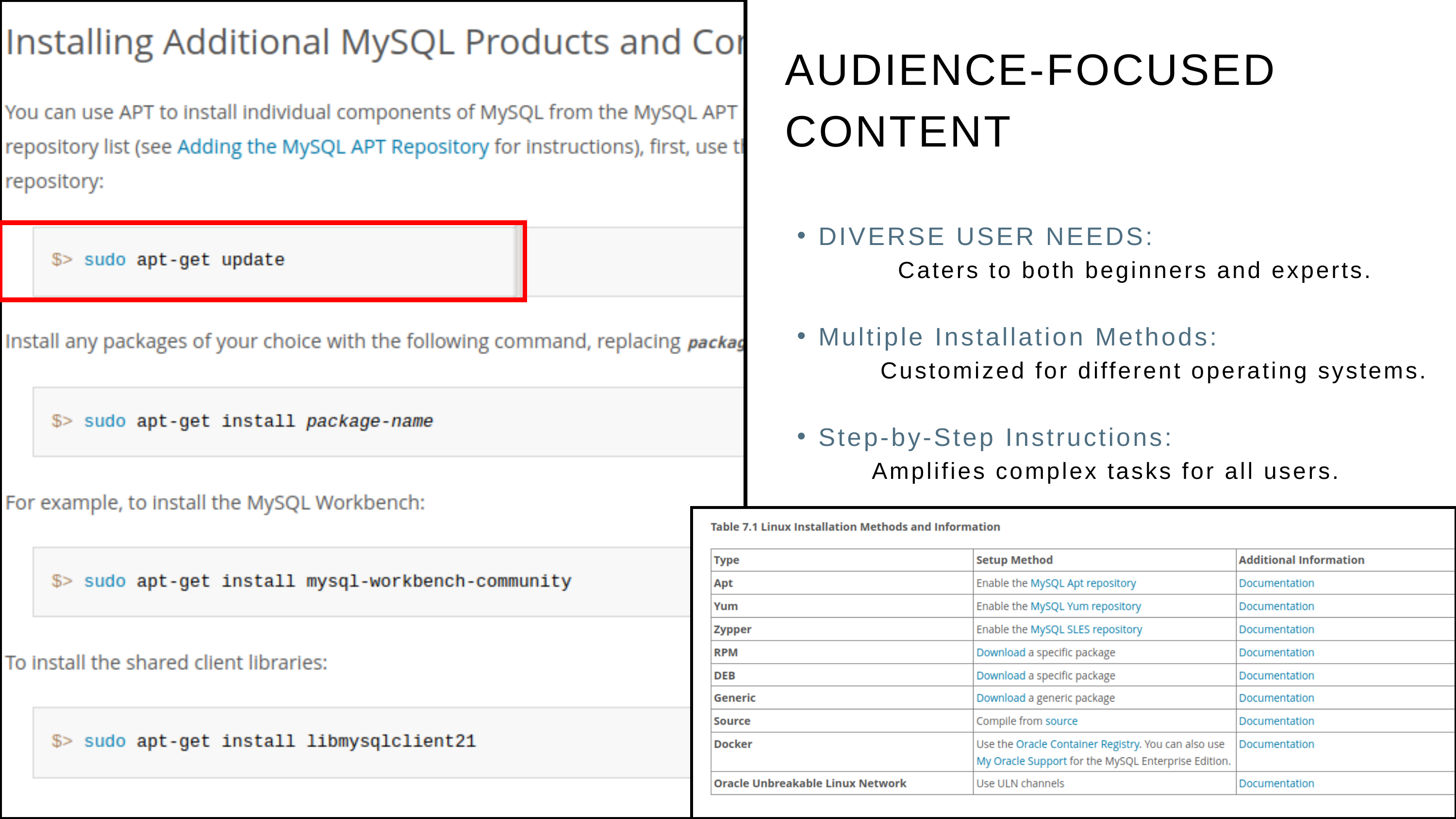

AUDIENCE-FOCUSED CONTENT
DIVERSE USER NEEDS:
              Caters to both beginners and experts.

Multiple Installation Methods:
            Customized for different operating systems.

Step-by-Step Instructions:
           Amplifies complex tasks for all users.